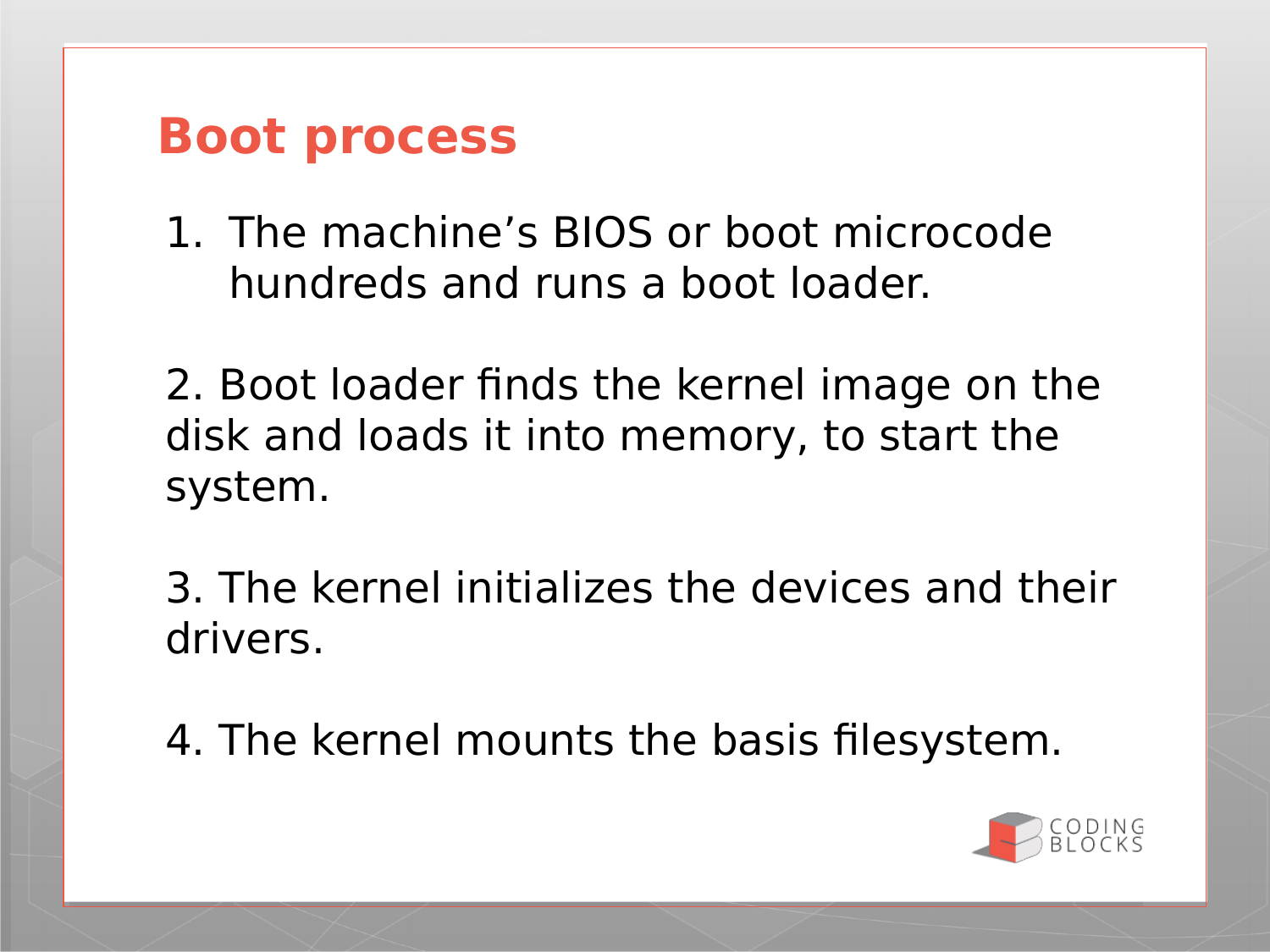

# Boot process
The machine’s BIOS or boot microcode hundreds and runs a boot loader.

2. Boot loader finds the kernel image on the disk and loads it into memory, to start the system.

3. The kernel initializes the devices and their drivers.

4. The kernel mounts the basis filesystem.